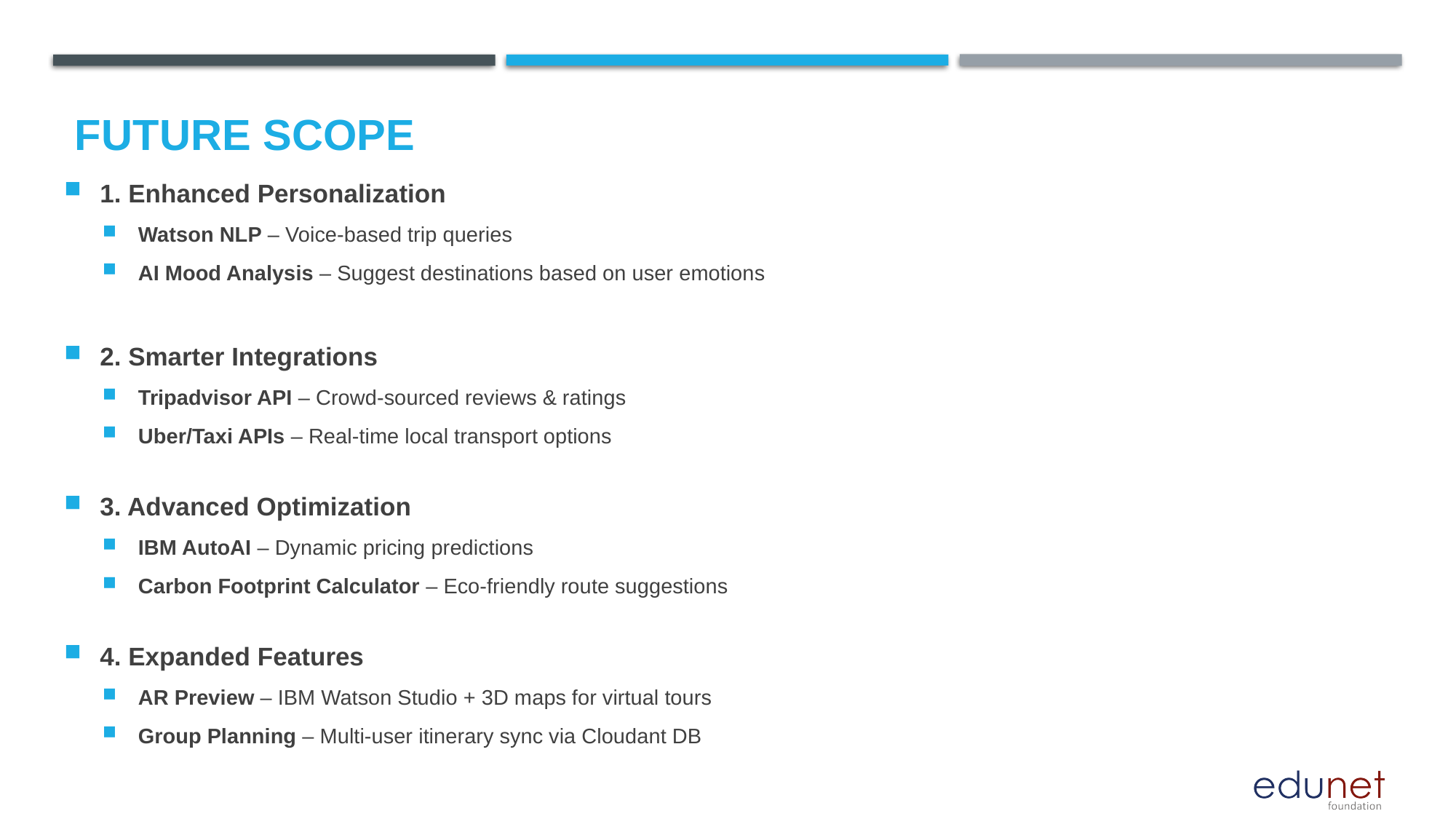

Future scope

1. Enhanced Personalization
Watson NLP – Voice-based trip queries
AI Mood Analysis – Suggest destinations based on user emotions

2. Smarter Integrations
Tripadvisor API – Crowd-sourced reviews & ratings
Uber/Taxi APIs – Real-time local transport options
3. Advanced Optimization
IBM AutoAI – Dynamic pricing predictions
Carbon Footprint Calculator – Eco-friendly route suggestions
4. Expanded Features
AR Preview – IBM Watson Studio + 3D maps for virtual tours
Group Planning – Multi-user itinerary sync via Cloudant DB